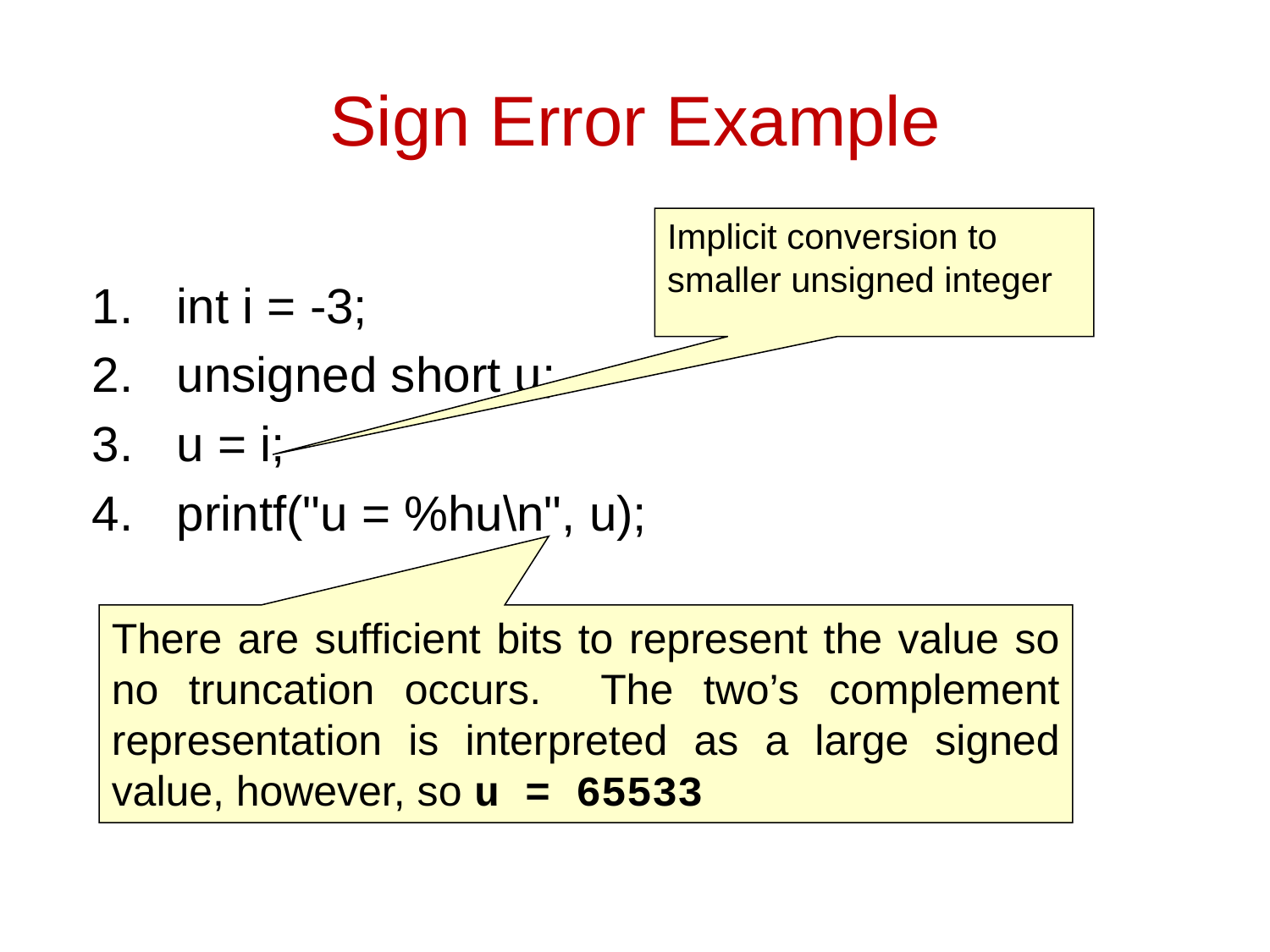

# Sign Error Example
Implicit conversion to smaller unsigned integer
int i = -3;
unsigned short u;
u = i;
printf("u = %hu\n", u);
There are sufficient bits to represent the value so no truncation occurs.  The two’s complement representation is interpreted as a large signed value, however, so u = 65533